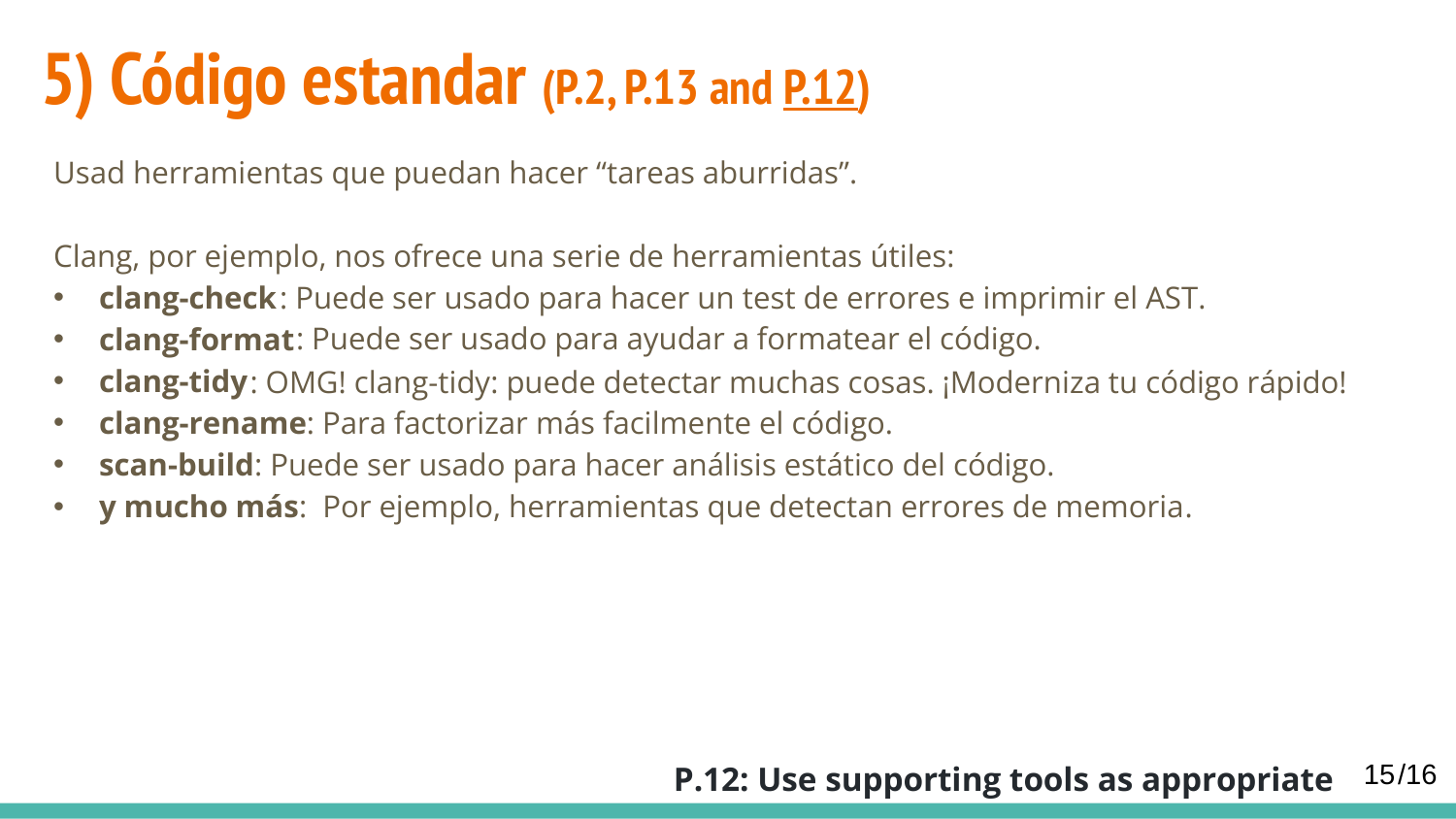

# 5) Código estandar (P.2, P.13 and P.12)
Usad herramientas que puedan hacer “tareas aburridas”.

Clang, por ejemplo, nos ofrece una serie de herramientas útiles:
clang-check
clang-format
clang-tidy
clang-rename
scan-build
y mucho más:  Por ejemplo, herramientas que detectan errores de memoria.

: Puede ser usado para hacer un test de errores e imprimir el AST.
: Puede ser usado para ayudar a formatear el código.

: OMG! clang-tidy: puede detectar muchas cosas. ¡Moderniza tu código rápido!

: Para factorizar más facilmente el código.
: Puede ser usado para hacer análisis estático del código.
P.12: Use supporting tools as appropriate

15
/16